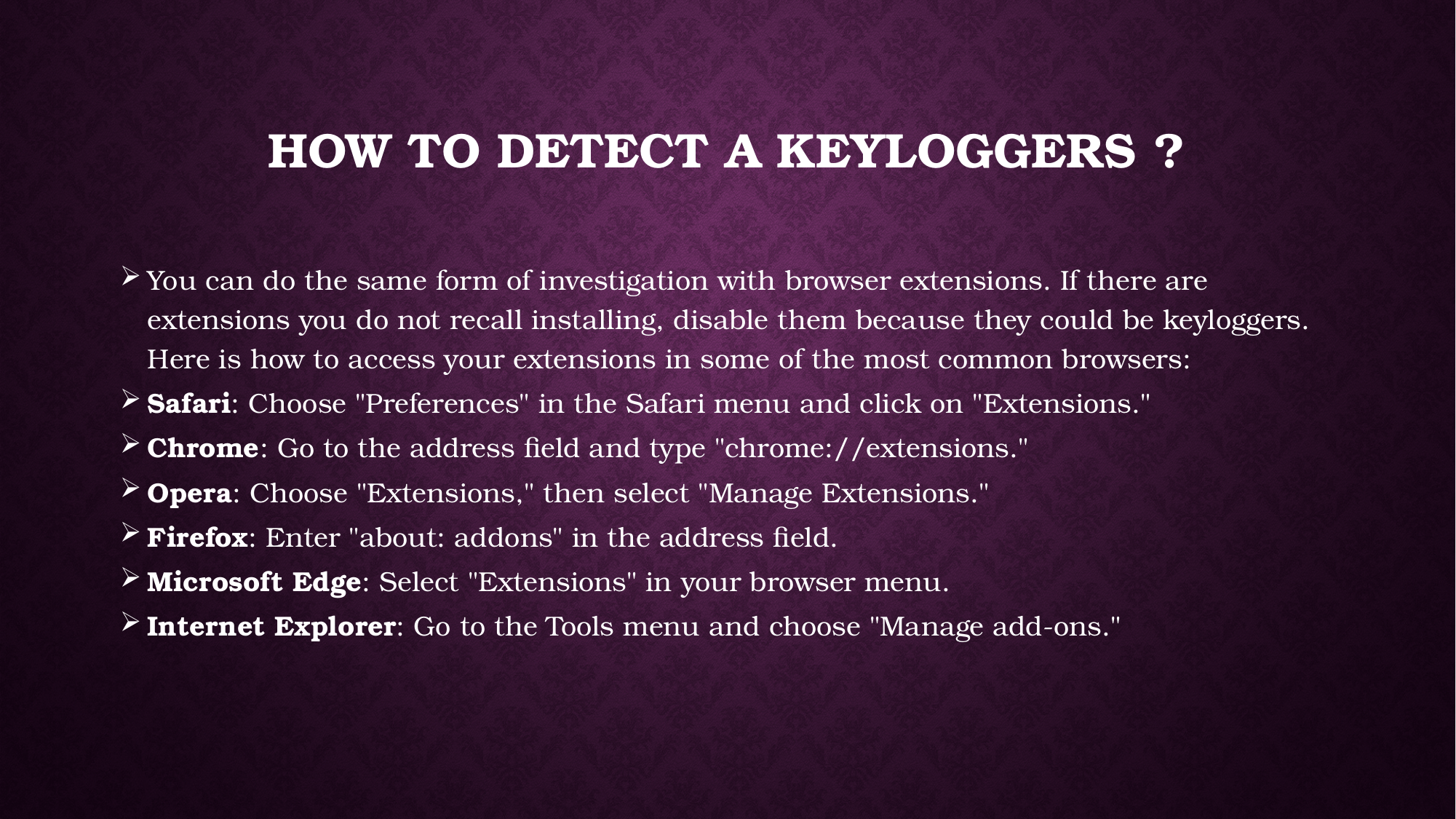

# How to detect a keyloggers ?
You can do the same form of investigation with browser extensions. If there are extensions you do not recall installing, disable them because they could be keyloggers. Here is how to access your extensions in some of the most common browsers:
Safari: Choose "Preferences" in the Safari menu and click on "Extensions."
Chrome: Go to the address field and type "chrome://extensions."
Opera: Choose "Extensions," then select "Manage Extensions."
Firefox: Enter "about: addons" in the address field.
Microsoft Edge: Select "Extensions" in your browser menu.
Internet Explorer: Go to the Tools menu and choose "Manage add-ons."